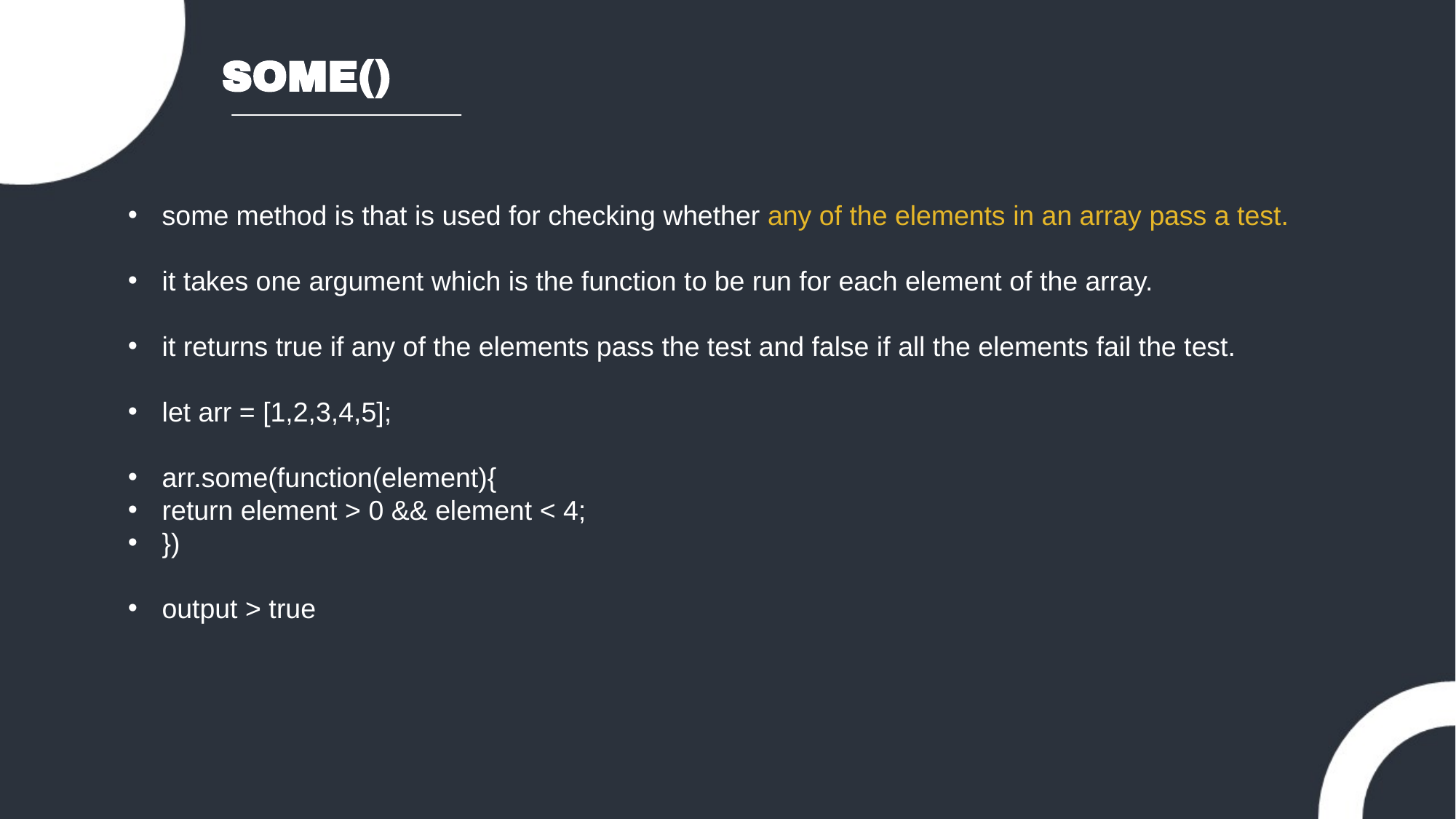

SOME()
some method is that is used for checking whether any of the elements in an array pass a test.

it takes one argument which is the function to be run for each element of the array.

it returns true if any of the elements pass the test and false if all the elements fail the test.

let arr = [1,2,3,4,5];

arr.some(function(element){
return element > 0 && element < 4;
})

output > true